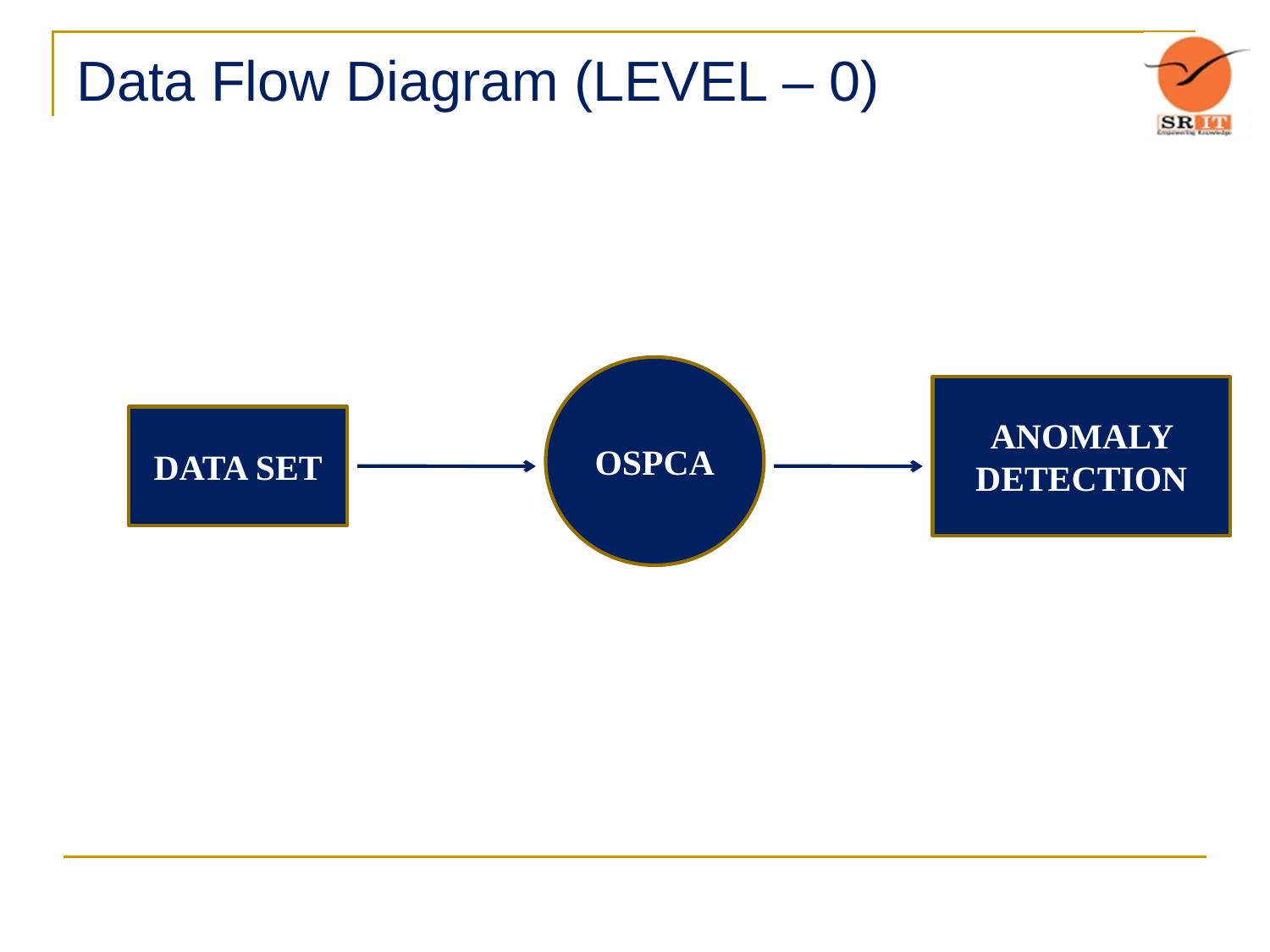

# Data Flow Diagram (LEVEL – 0)
OSPCA
ANOMALY DETECTION
DATA SET